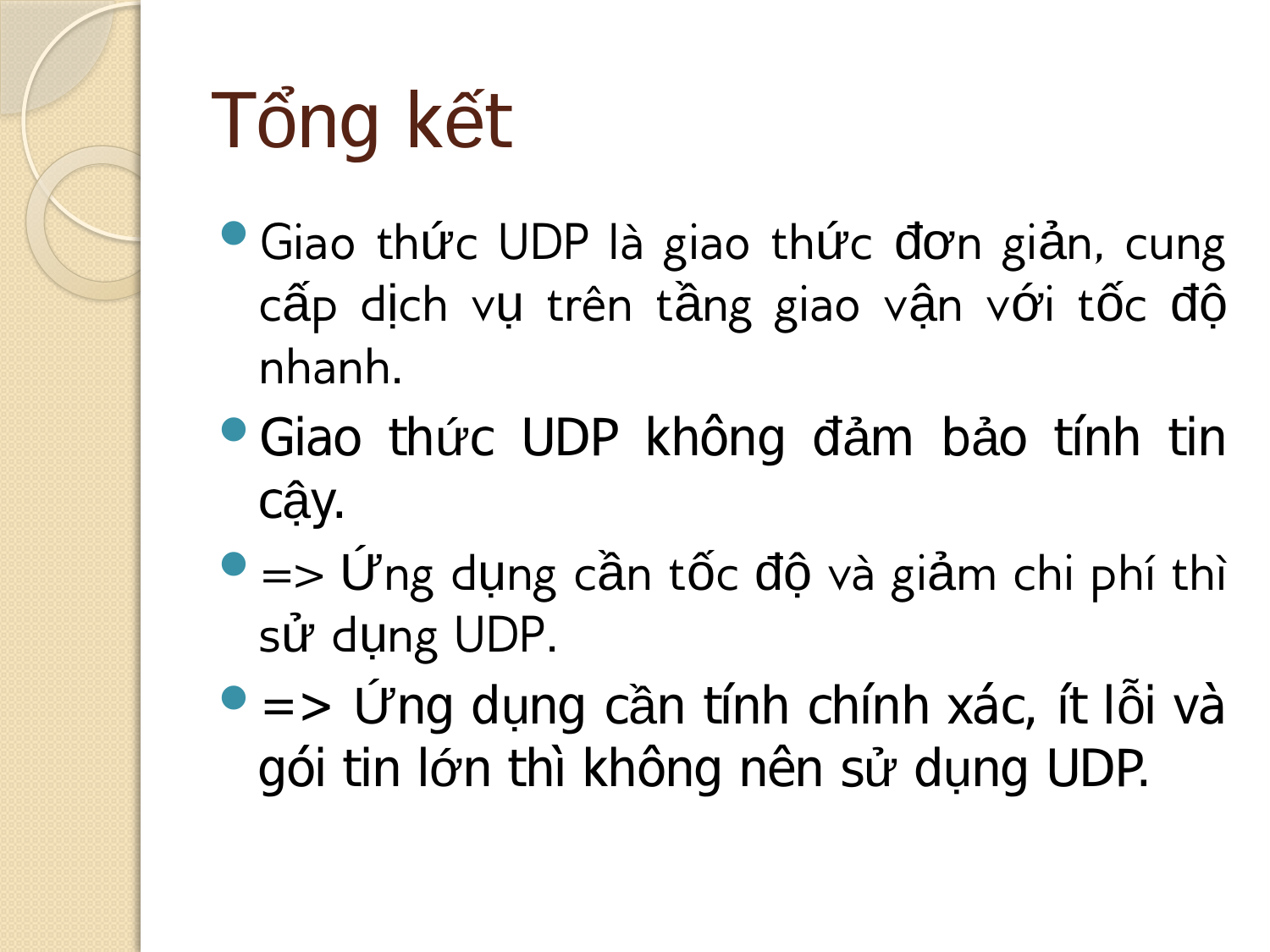

# Tổng kết
Giao thức UDP là giao thức đơn giản, cung cấp dịch vụ trên tầng giao vận với tốc độ nhanh.
Giao thức UDP không đảm bảo tính tin cậy.
=> Ứng dụng cần tốc độ và giảm chi phí thì sử dụng UDP.
=> Ứng dụng cần tính chính xác, ít lỗi và gói tin lớn thì không nên sử dụng UDP.